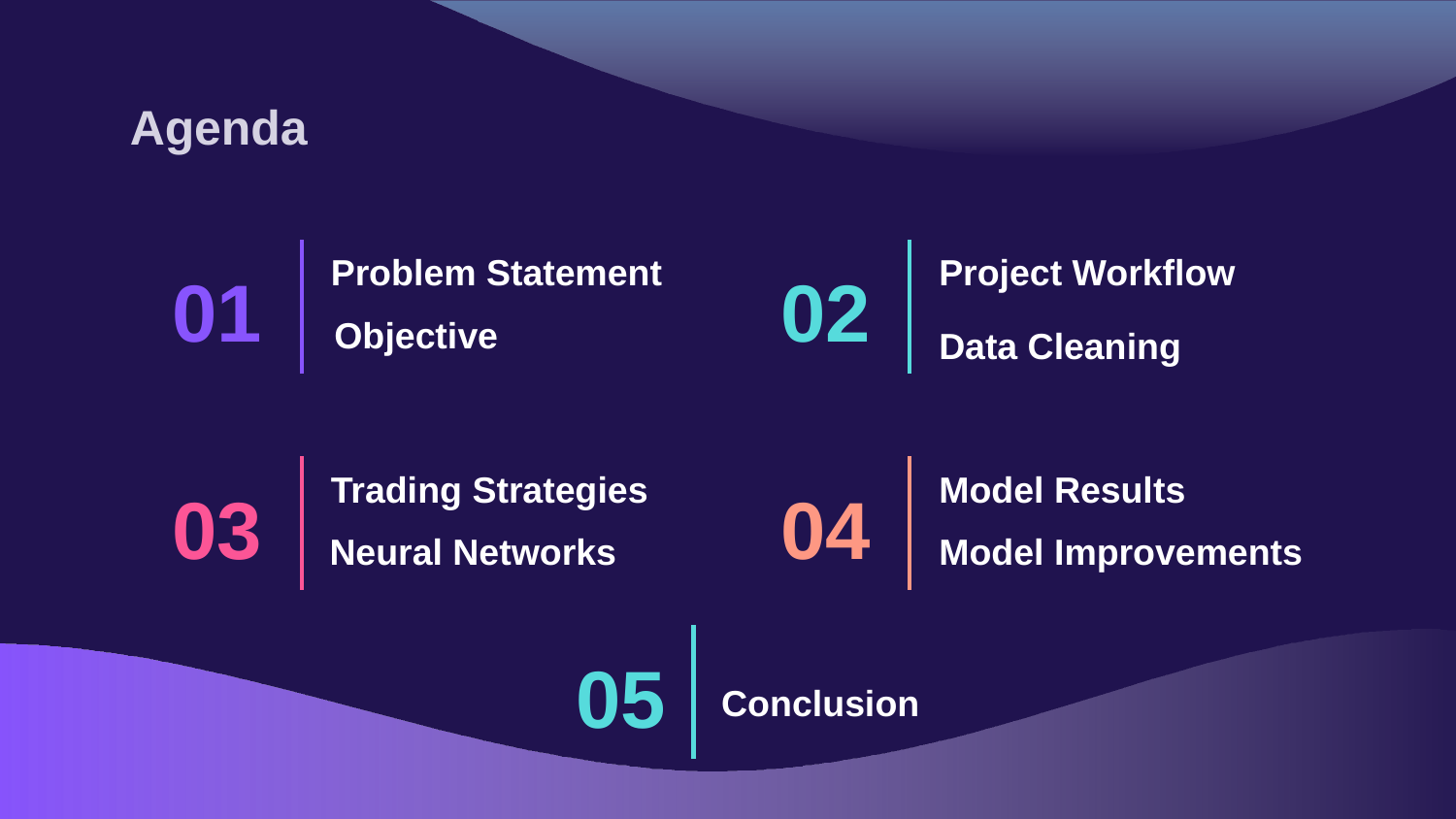

Agenda
Problem Statement
Project Workflow
# 01
02

Objective
Data Cleaning
Trading Strategies
Model Results
03
04

Model Improvements
Neural Networks

05
Conclusion